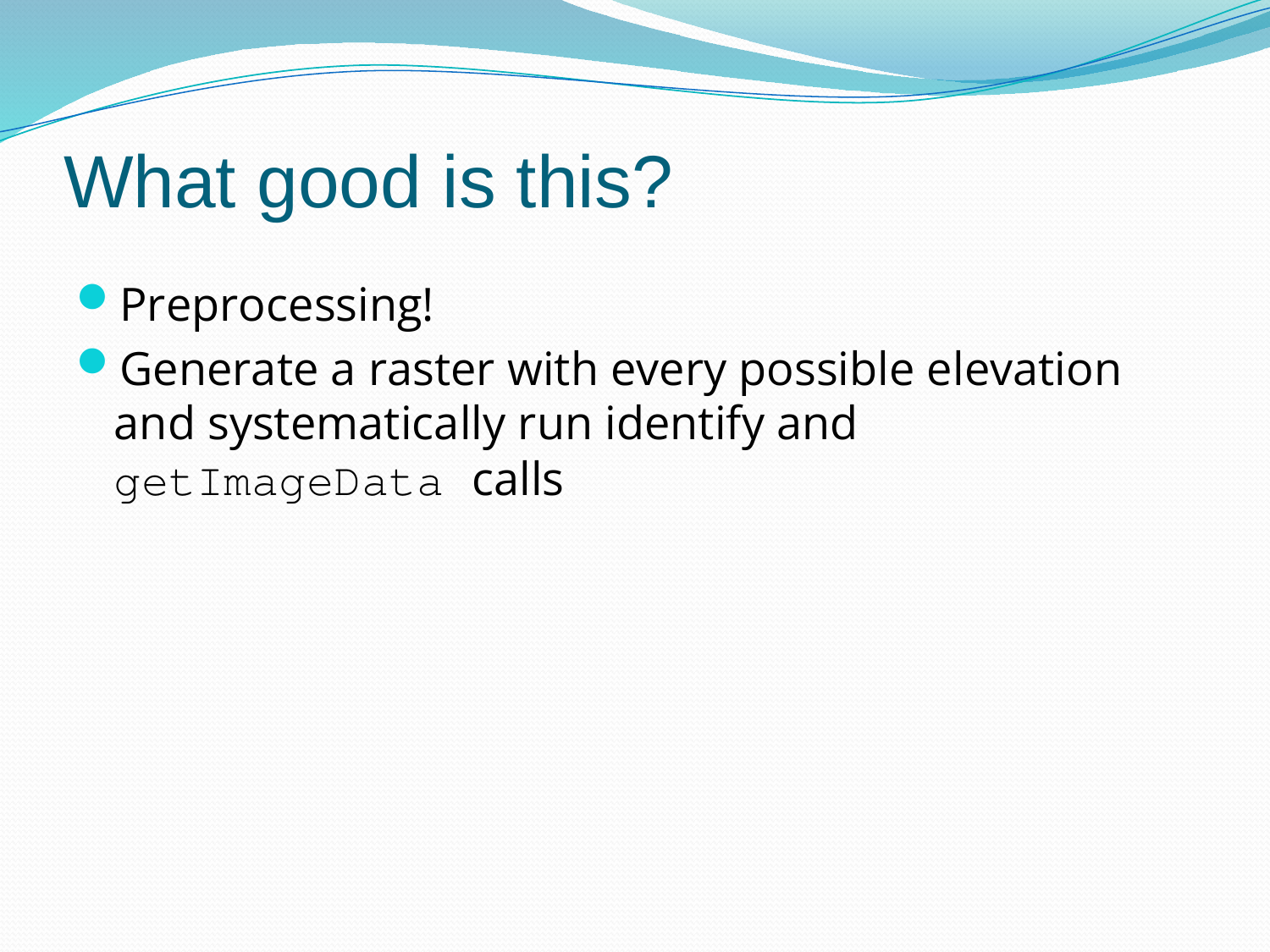

# What good is this?
Preprocessing!
Generate a raster with every possible elevation and systematically run identify and getImageData calls